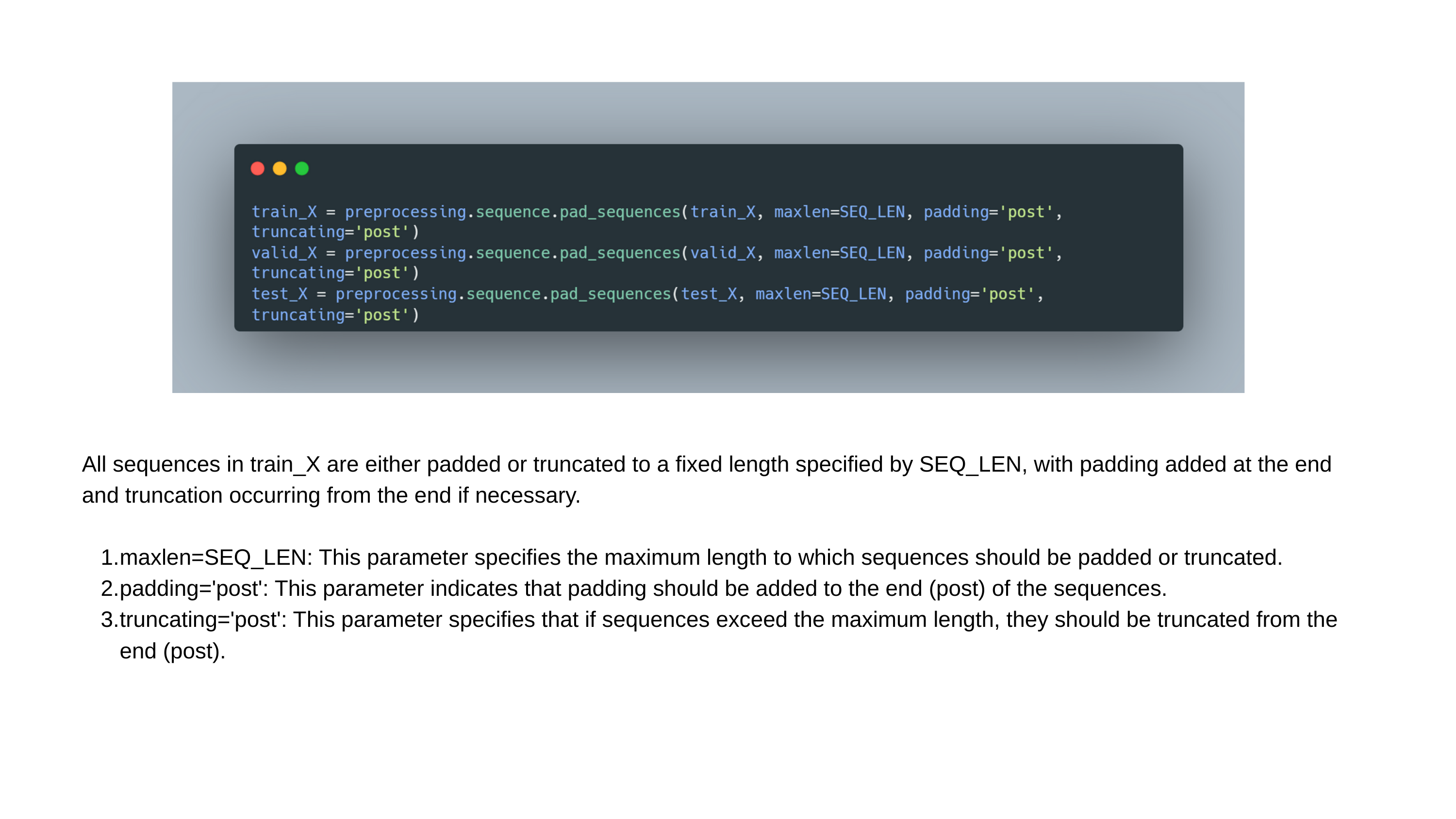

All sequences in train_X are either padded or truncated to a fixed length specified by SEQ_LEN, with padding added at the end and truncation occurring from the end if necessary.

maxlen=SEQ_LEN: This parameter specifies the maximum length to which sequences should be padded or truncated.
padding='post': This parameter indicates that padding should be added to the end (post) of the sequences.
truncating='post': This parameter specifies that if sequences exceed the maximum length, they should be truncated from the end (post).